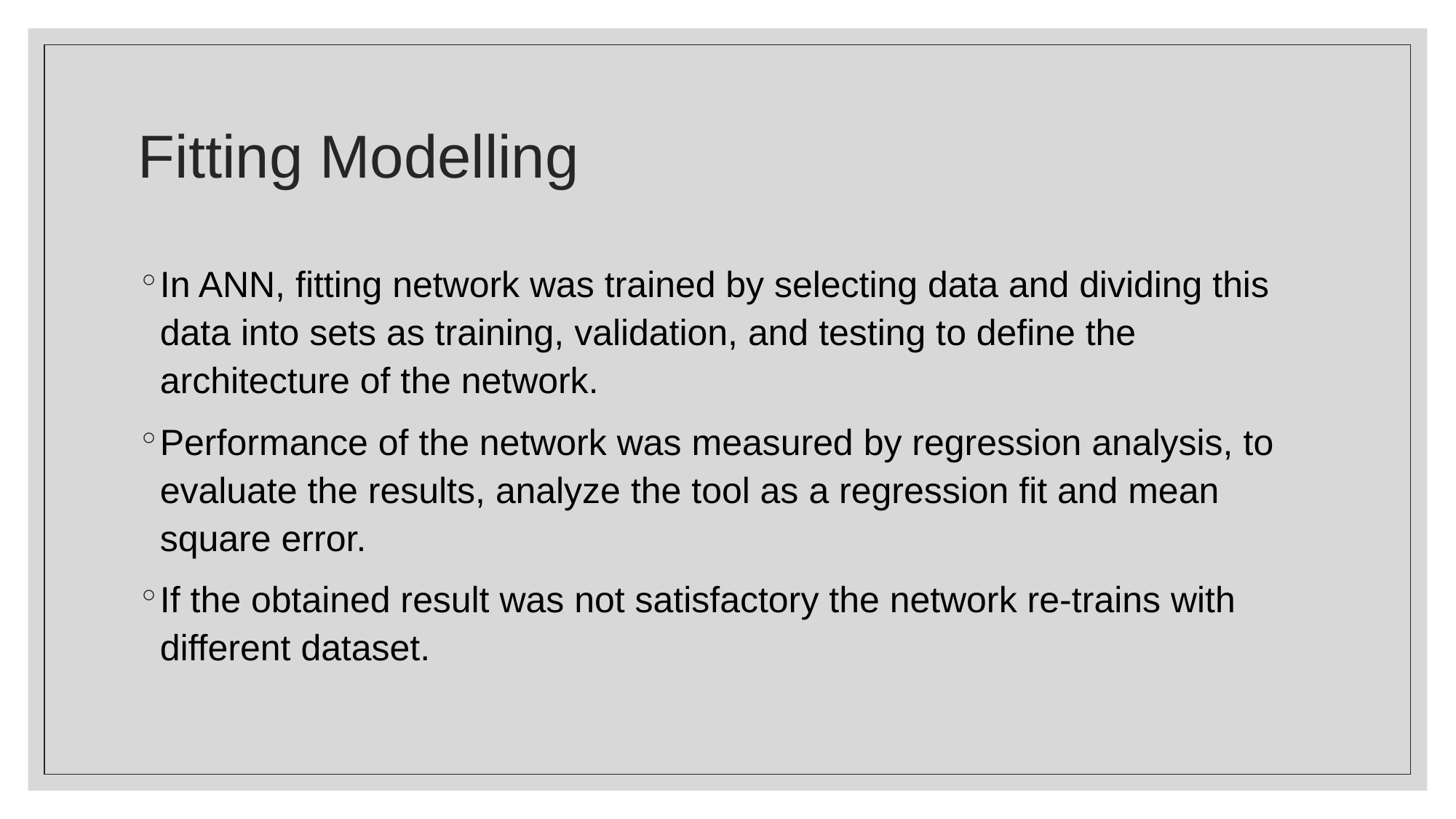

# Fitting Modelling
In ANN, fitting network was trained by selecting data and dividing this data into sets as training, validation, and testing to define the architecture of the network.
Performance of the network was measured by regression analysis, to evaluate the results, analyze the tool as a regression fit and mean square error.
If the obtained result was not satisfactory the network re-trains with different dataset.